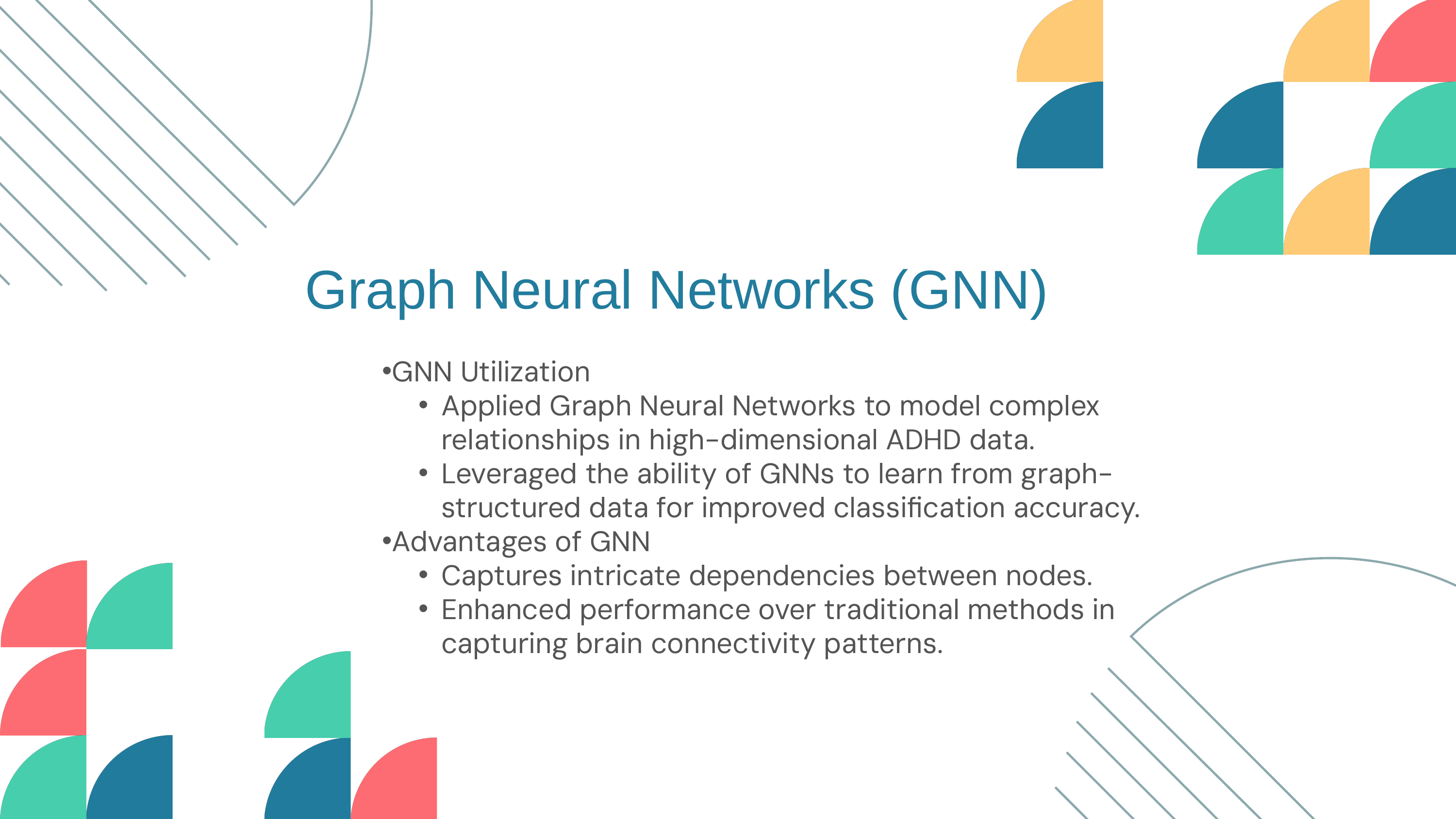

Graph Neural Networks (GNN)
GNN Utilization
Applied Graph Neural Networks to model complex relationships in high-dimensional ADHD data.
Leveraged the ability of GNNs to learn from graph-structured data for improved classification accuracy.
Advantages of GNN
Captures intricate dependencies between nodes.
Enhanced performance over traditional methods in capturing brain connectivity patterns.